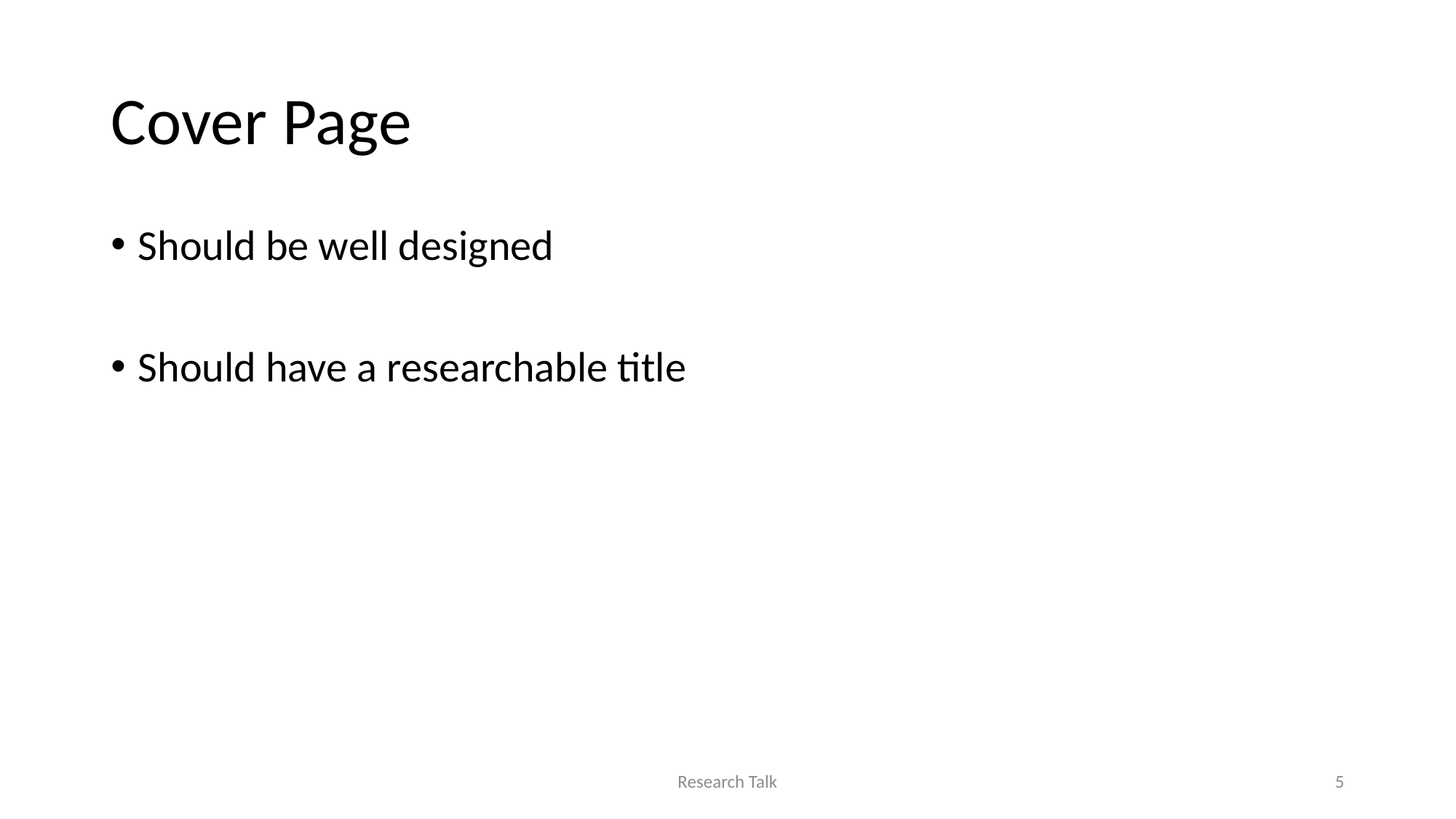

# Cover Page
Should be well designed

Should have a researchable title
Research Talk
5